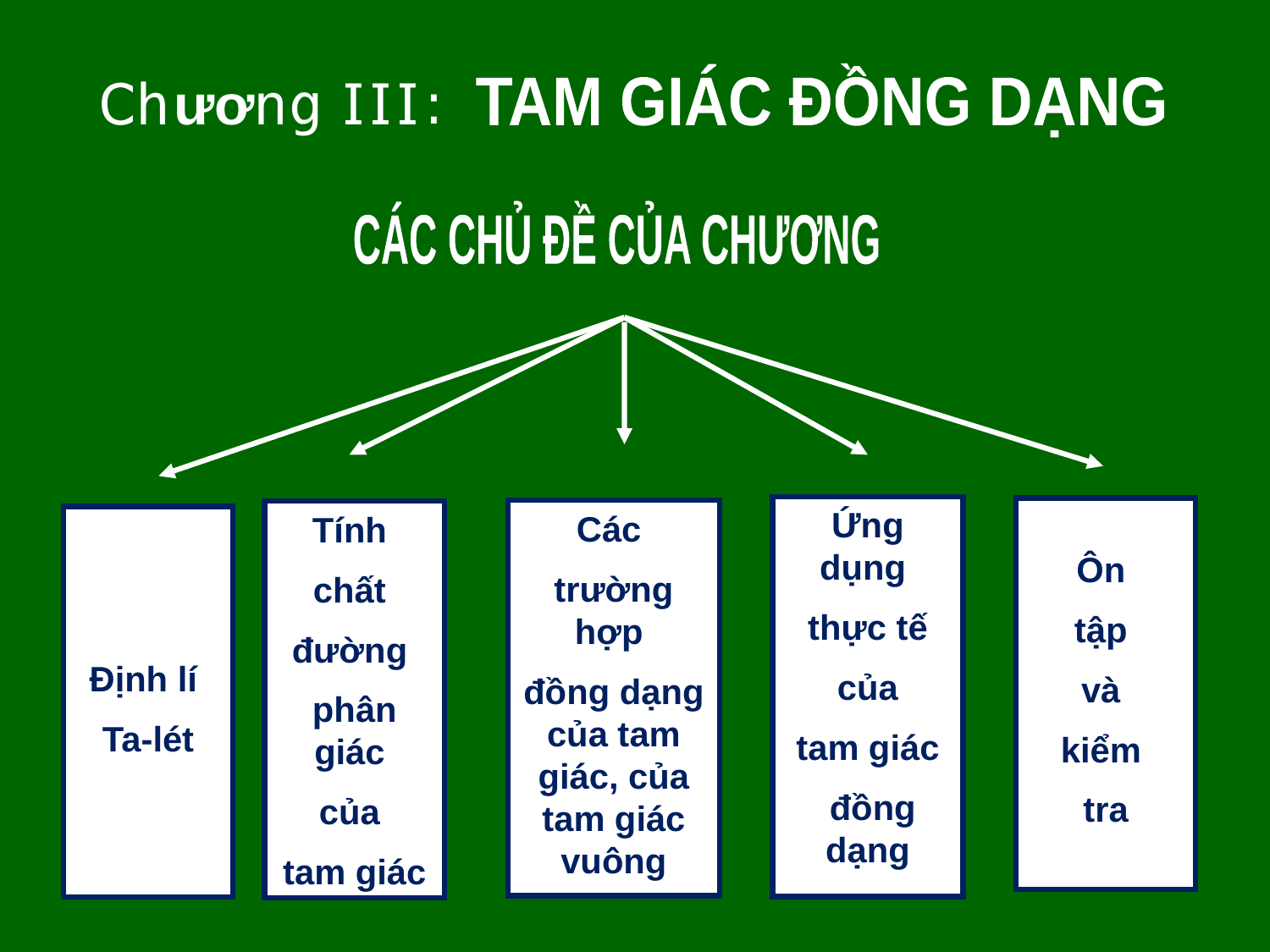

Chương III:
TAM GIÁC ĐỒNG DẠNG
CÁC CHỦ ĐỀ CỦA CHƯƠNG

Ứng dụng
thực tế
 của
tam giác
 đồng dạng

Ôn
tập
và
kiểm
tra

Định lí
Ta-lét

Các
trường hợp
đồng dạng của tam giác, của tam giác vuông

Tính
chất
đường
phân giác
của
tam giác